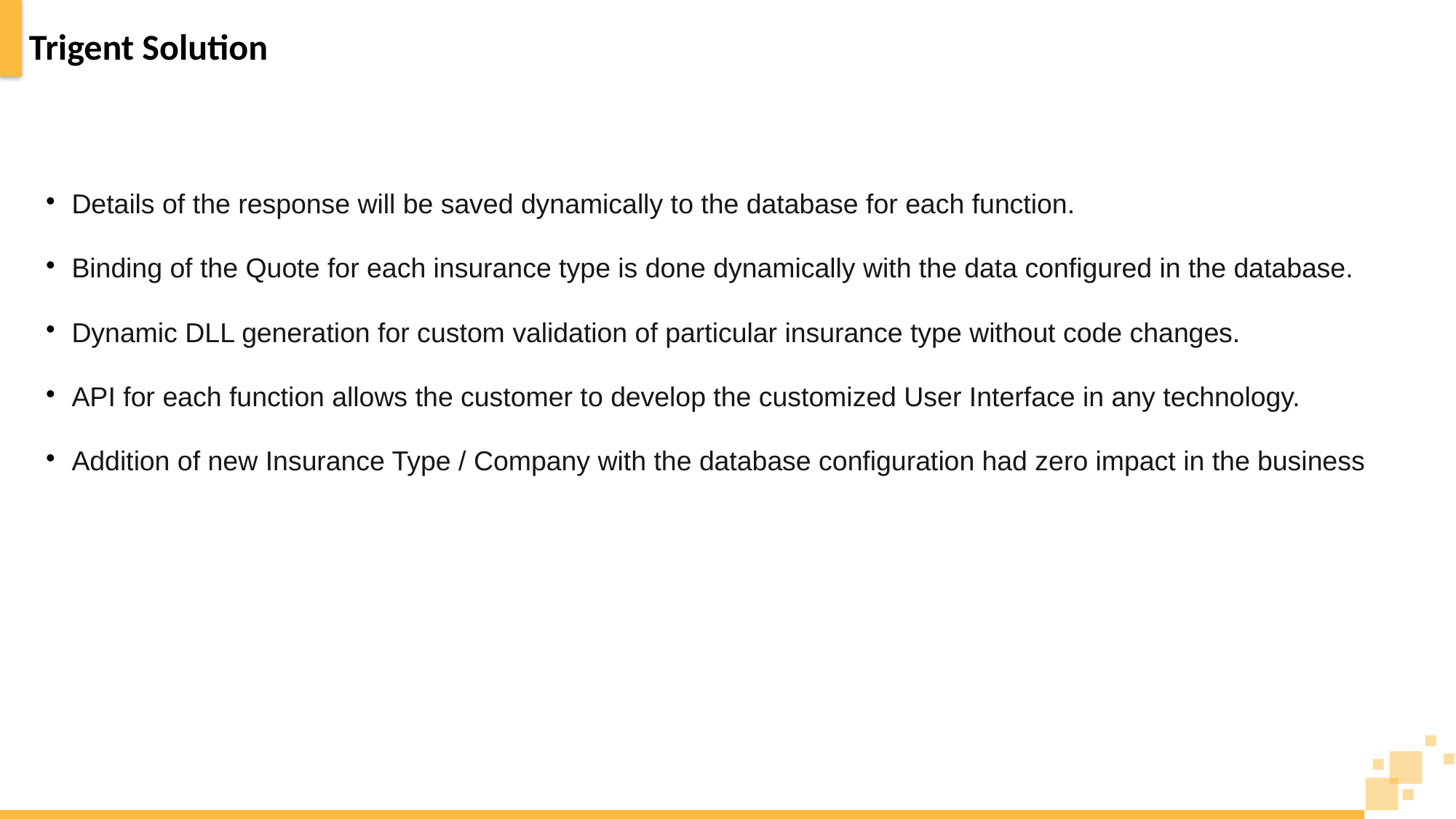

# Trigent Solution

Details of the response will be saved dynamically to the database for each function.
Binding of the Quote for each insurance type is done dynamically with the data configured in the database.
Dynamic DLL generation for custom validation of particular insurance type without code changes.
API for each function allows the customer to develop the customized User Interface in any technology.
Addition of new Insurance Type / Company with the database configuration had zero impact in the business